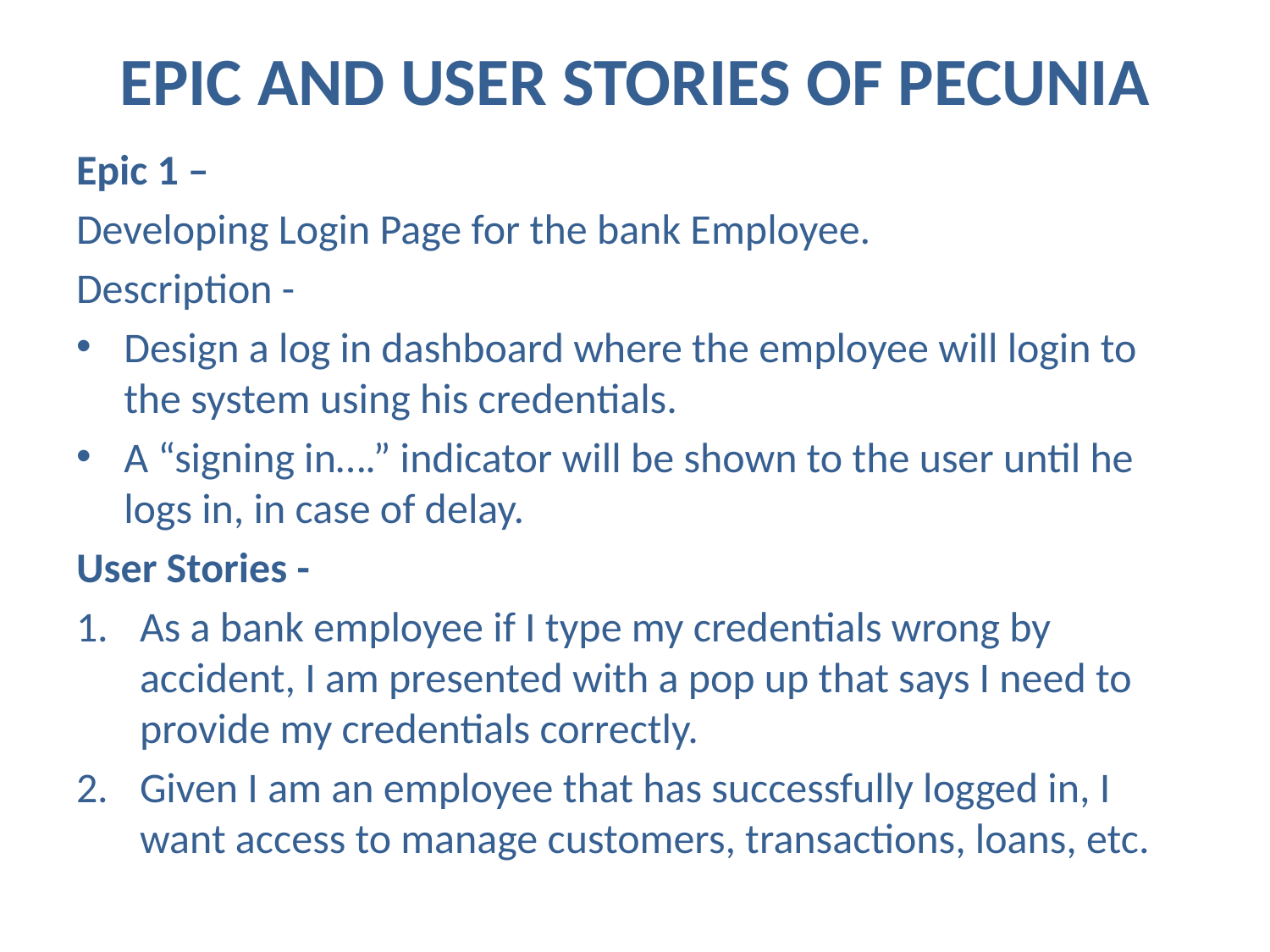

# EPIC AND USER STORIES OF PECUNIA
Epic 1 –
Developing Login Page for the bank Employee.
Description -
Design a log in dashboard where the employee will login to the system using his credentials.
A “signing in….” indicator will be shown to the user until he logs in, in case of delay.
User Stories -
As a bank employee if I type my credentials wrong by accident, I am presented with a pop up that says I need to provide my credentials correctly.
Given I am an employee that has successfully logged in, I want access to manage customers, transactions, loans, etc.